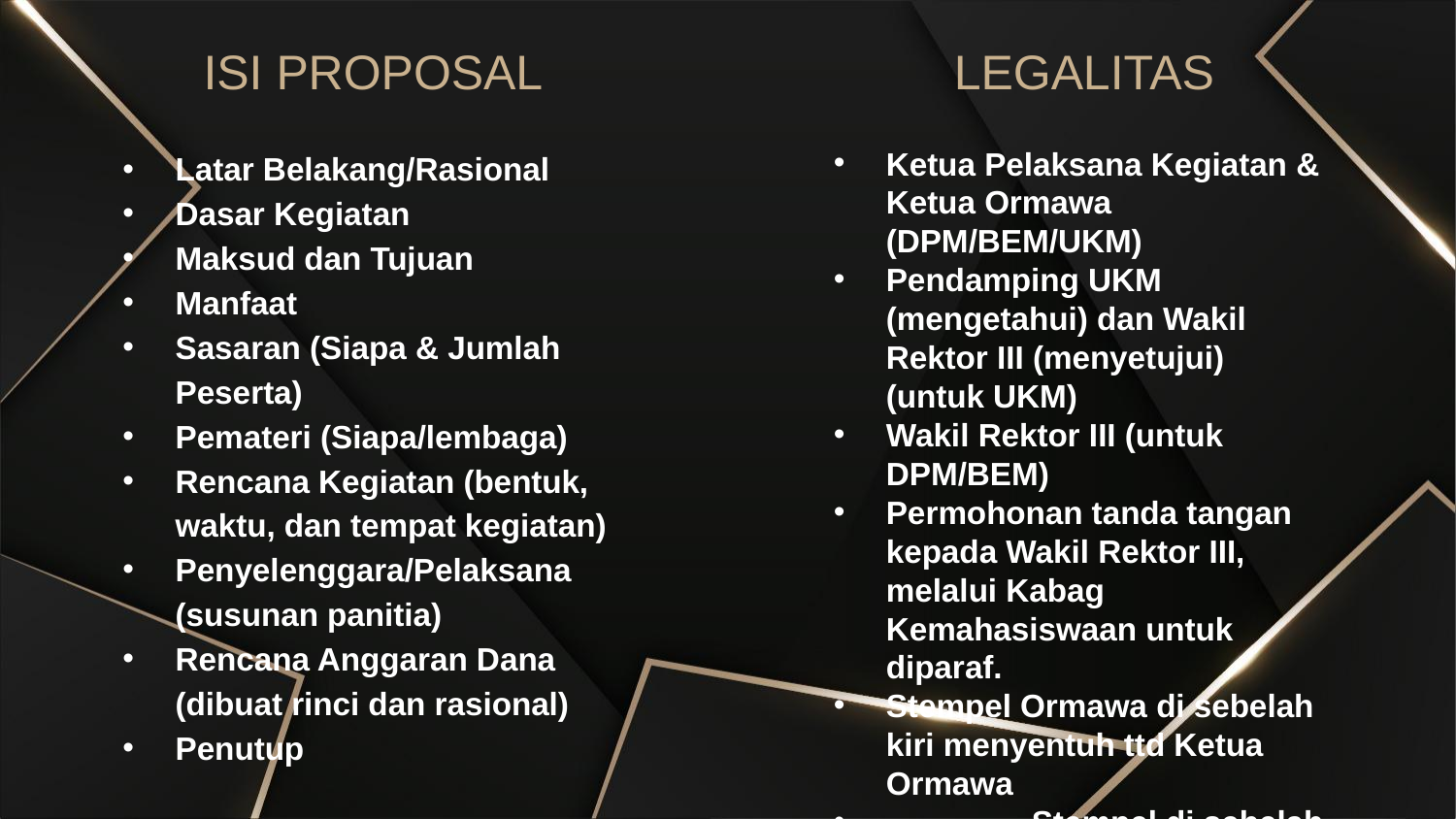

# ISI PROPOSAL
LEGALITAS
Latar Belakang/Rasional
Dasar Kegiatan
Maksud dan Tujuan
Manfaat
Sasaran (Siapa & Jumlah Peserta)
Pemateri (Siapa/lembaga)
Rencana Kegiatan (bentuk, waktu, dan tempat kegiatan)
Penyelenggara/Pelaksana (susunan panitia)
Rencana Anggaran Dana (dibuat rinci dan rasional)
Penutup

Ketua Pelaksana Kegiatan & Ketua Ormawa (DPM/BEM/UKM)
Pendamping UKM (mengetahui) dan Wakil Rektor III (menyetujui) (untuk UKM)
Wakil Rektor III (untuk DPM/BEM)
Permohonan tanda tangan kepada Wakil Rektor III, melalui Kabag Kemahasiswaan untuk diparaf.
Stempel Ormawa di sebelah kiri menyentuh ttd Ketua Ormawa
	Stempel di sebelah kiri menyentuh ttd Wakil Rektor III